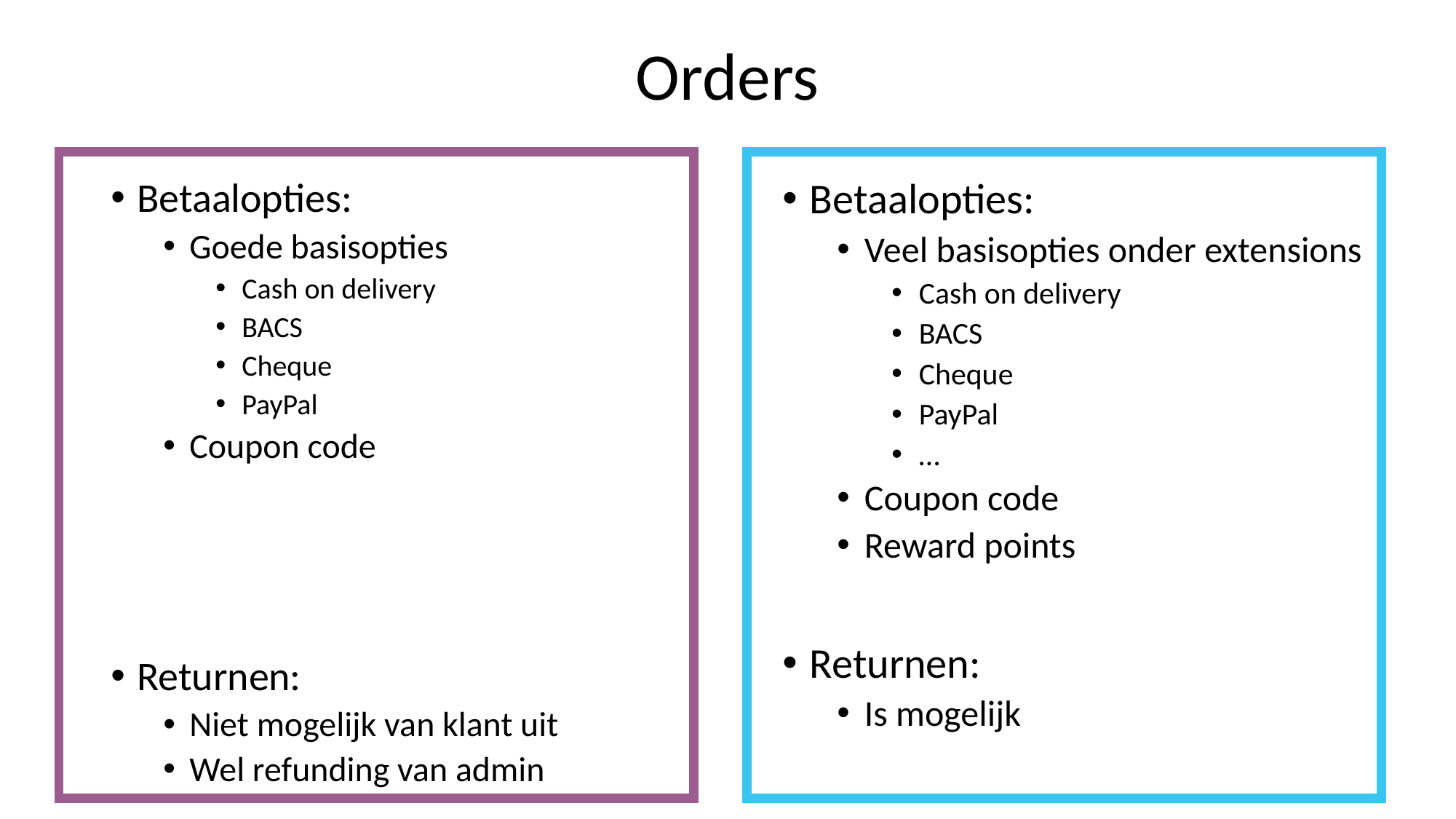

# Orders

Betaalopties:
Goede basisopties
Cash on delivery
BACS
Cheque
PayPal
Coupon code

Returnen:
Niet mogelijk van klant uit
Wel refunding van admin

Betaalopties:
Veel basisopties onder extensions
Cash on delivery
BACS
Cheque
PayPal
…
Coupon code
Reward points

Returnen:
Is mogelijk